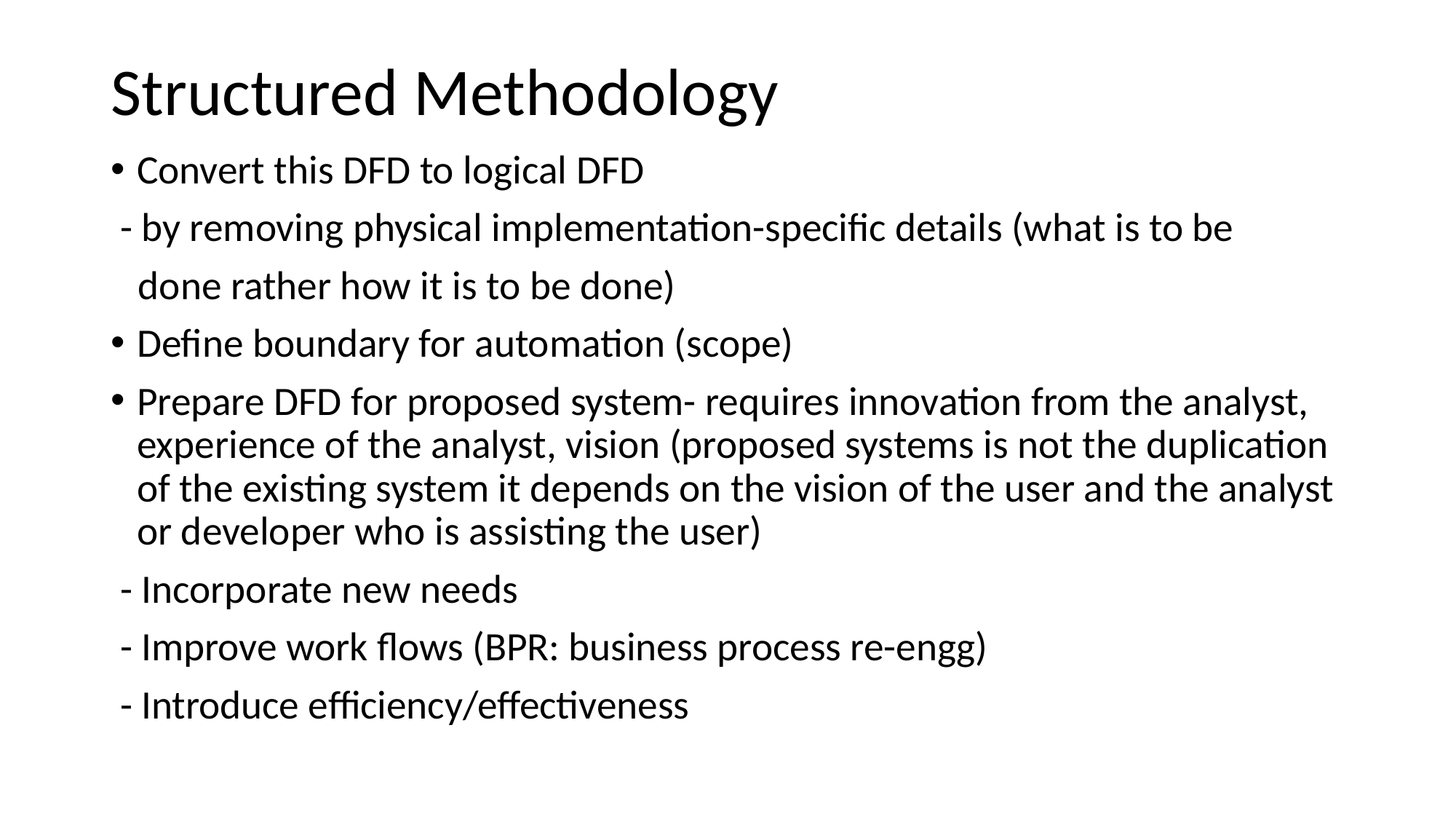

# Structured Methodology
Convert this DFD to logical DFD
 - by removing physical implementation-specific details (what is to be
   done rather how it is to be done)
Define boundary for automation (scope)
Prepare DFD for proposed system- requires innovation from the analyst, experience of the analyst, vision (proposed systems is not the duplication of the existing system it depends on the vision of the user and the analyst or developer who is assisting the user)
 - Incorporate new needs
 - Improve work flows (BPR: business process re-engg)
 - Introduce efficiency/effectiveness